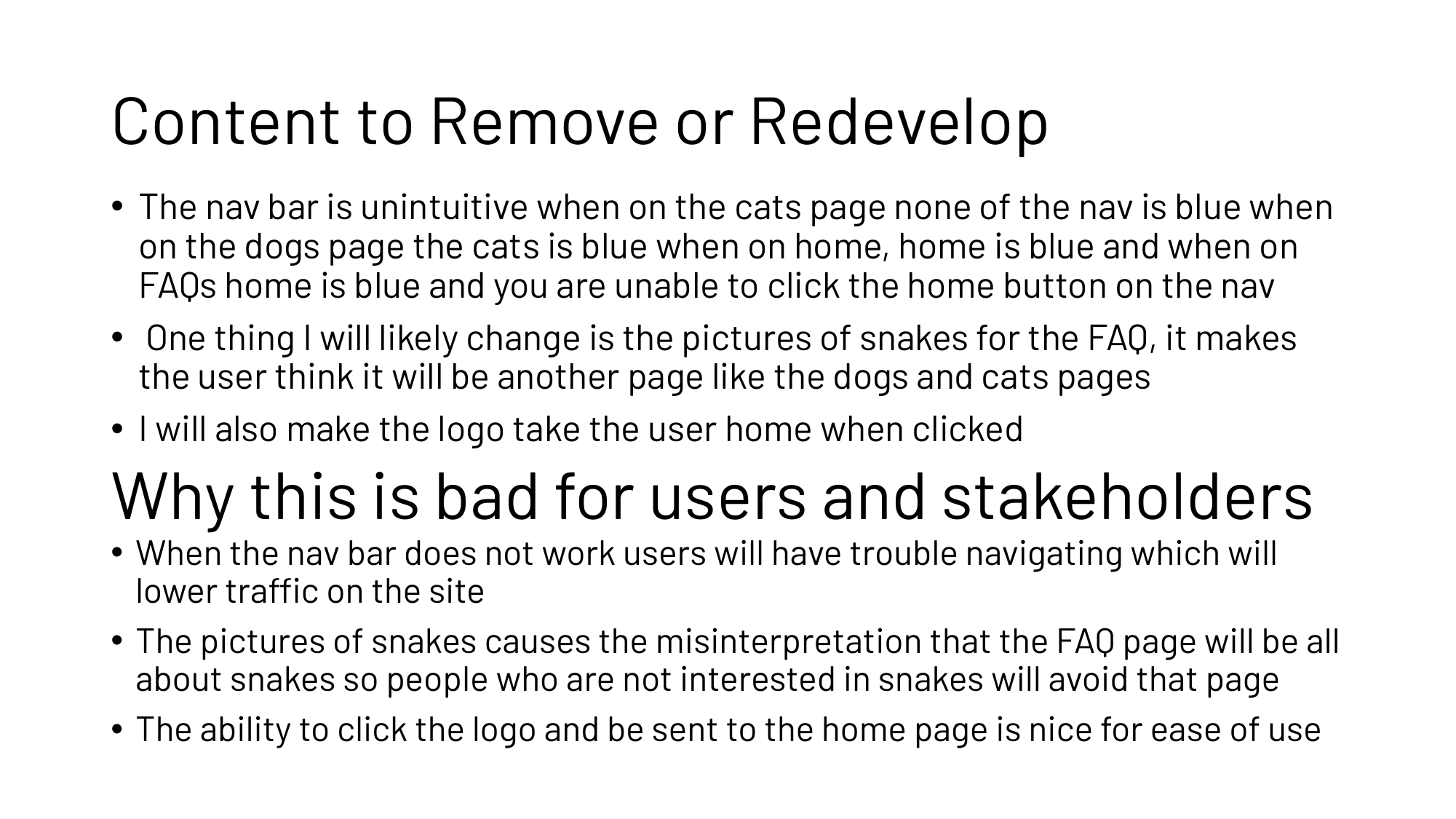

# Content to Remove or Redevelop
The nav bar is unintuitive when on the cats page none of the nav is blue when on the dogs page the cats is blue when on home, home is blue and when on FAQs home is blue and you are unable to click the home button on the nav
 One thing I will likely change is the pictures of snakes for the FAQ, it makes the user think it will be another page like the dogs and cats pages
I will also make the logo take the user home when clicked
Why this is bad for users and stakeholders
When the nav bar does not work users will have trouble navigating which will lower traffic on the site
The pictures of snakes causes the misinterpretation that the FAQ page will be all about snakes so people who are not interested in snakes will avoid that page
The ability to click the logo and be sent to the home page is nice for ease of use